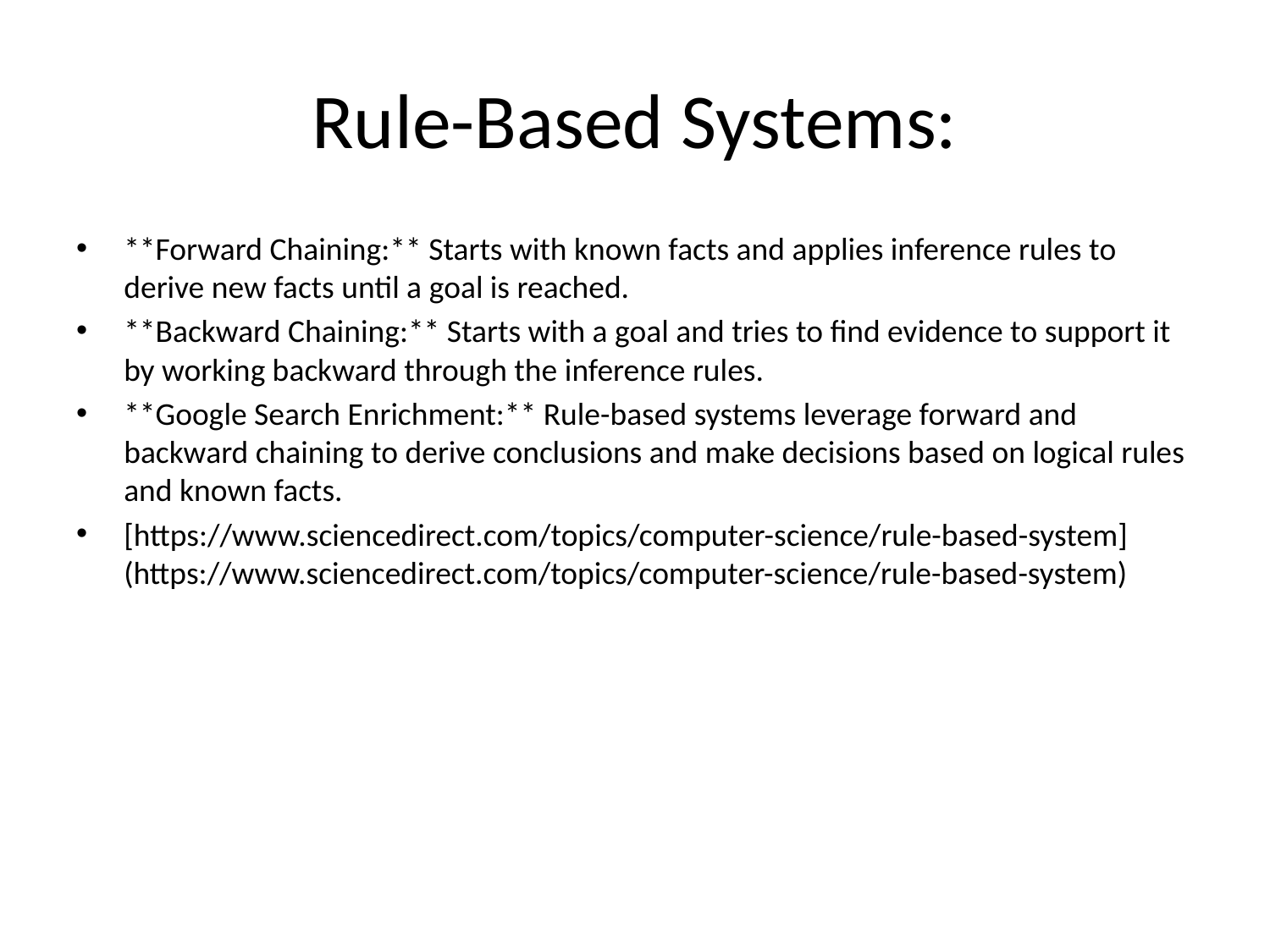

# Rule-Based Systems:
**Forward Chaining:** Starts with known facts and applies inference rules to derive new facts until a goal is reached.
**Backward Chaining:** Starts with a goal and tries to find evidence to support it by working backward through the inference rules.
**Google Search Enrichment:** Rule-based systems leverage forward and backward chaining to derive conclusions and make decisions based on logical rules and known facts.
[https://www.sciencedirect.com/topics/computer-science/rule-based-system](https://www.sciencedirect.com/topics/computer-science/rule-based-system)